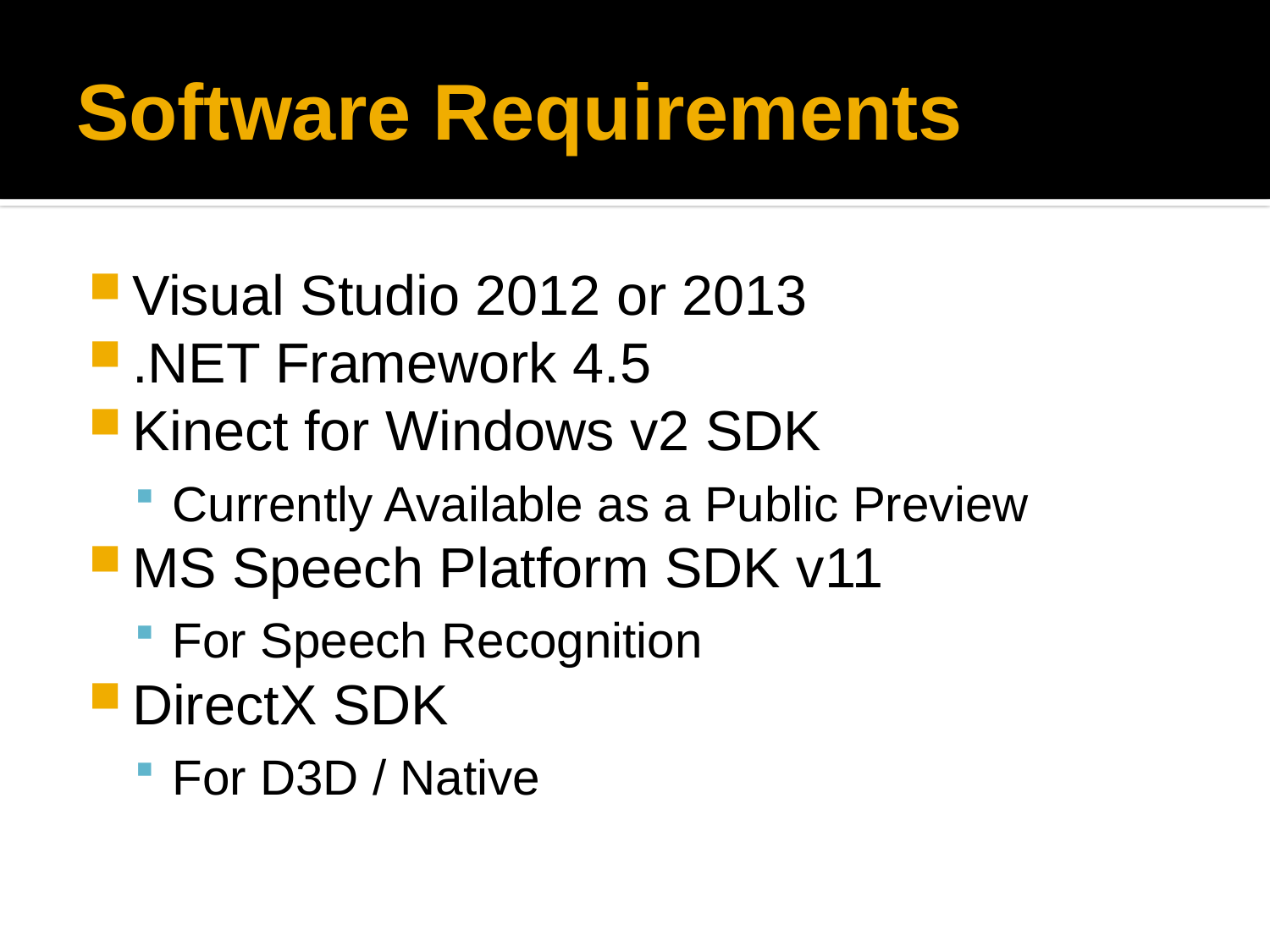

# Software Requirements
Visual Studio 2012 or 2013
.NET Framework 4.5
Kinect for Windows v2 SDK
Currently Available as a Public Preview
MS Speech Platform SDK v11
For Speech Recognition
DirectX SDK
For D3D / Native